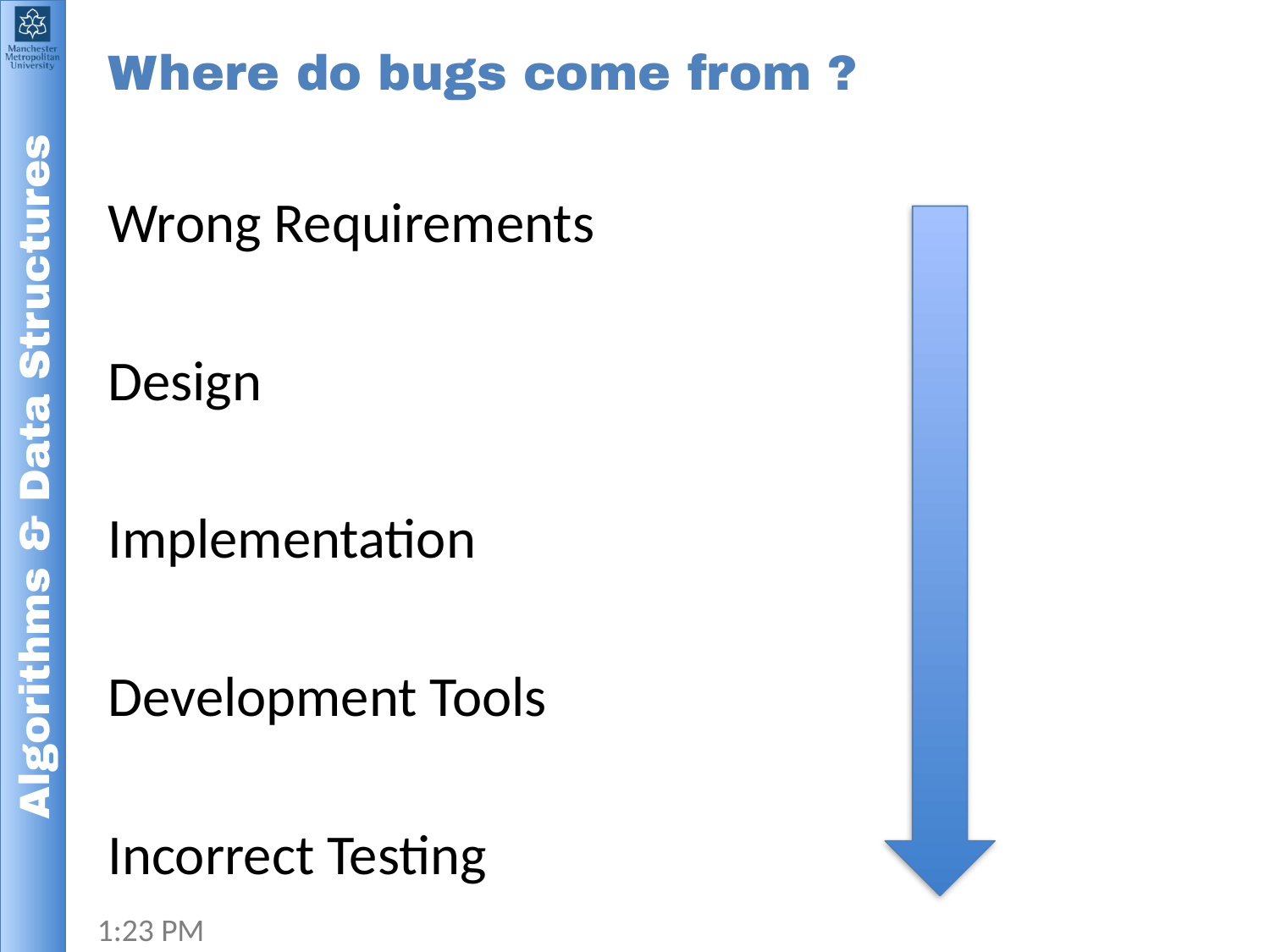

# Where do bugs come from ?
Wrong Requirements

Design

Implementation

Development Tools

Incorrect Testing